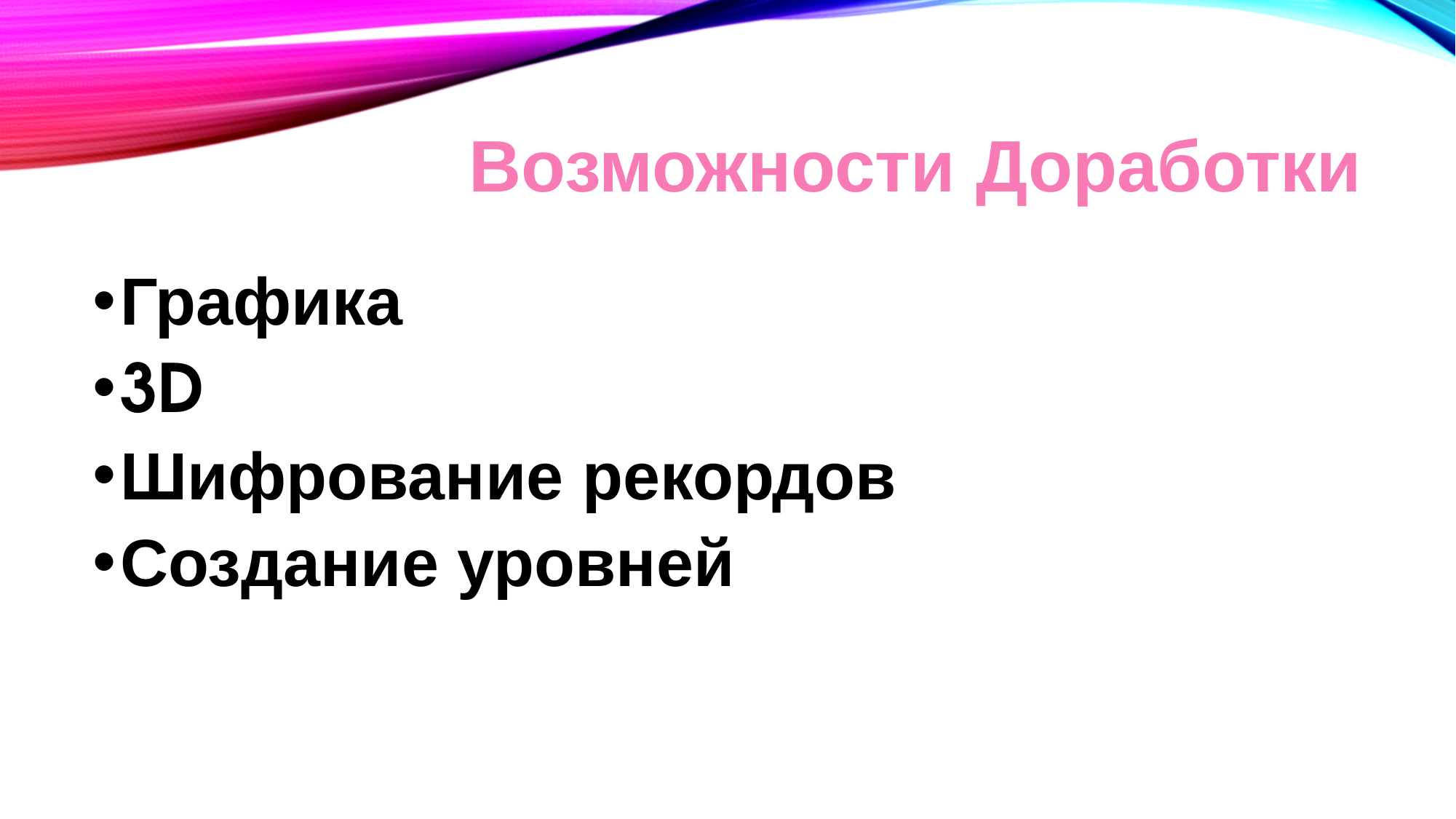

# Возможности Доработки
Графика
3D
Шифрование рекордов
Создание уровней